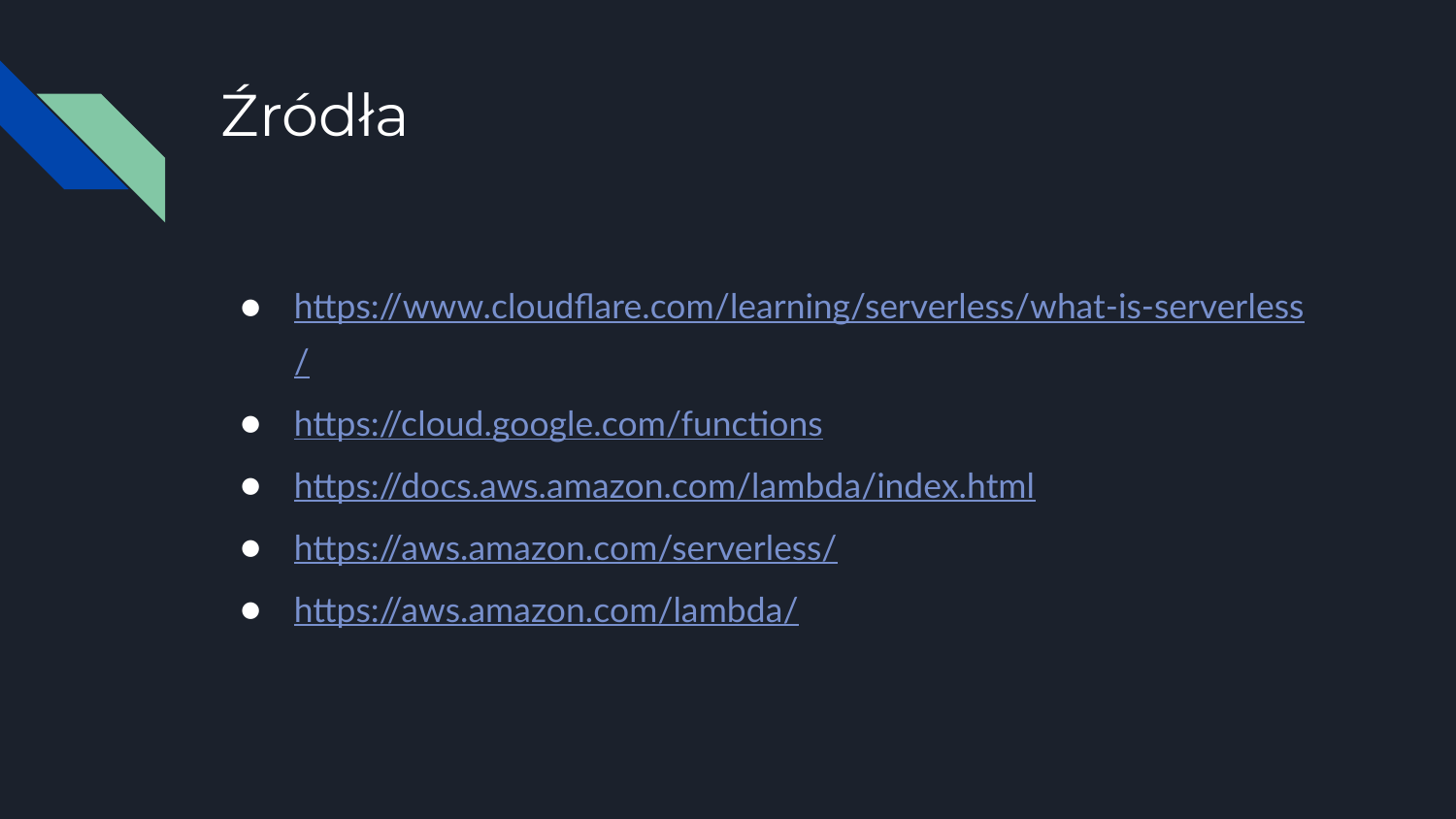

# Źródła
https://www.cloudflare.com/learning/serverless/what-is-serverless/
https://cloud.google.com/functions
https://docs.aws.amazon.com/lambda/index.html
https://aws.amazon.com/serverless/
https://aws.amazon.com/lambda/